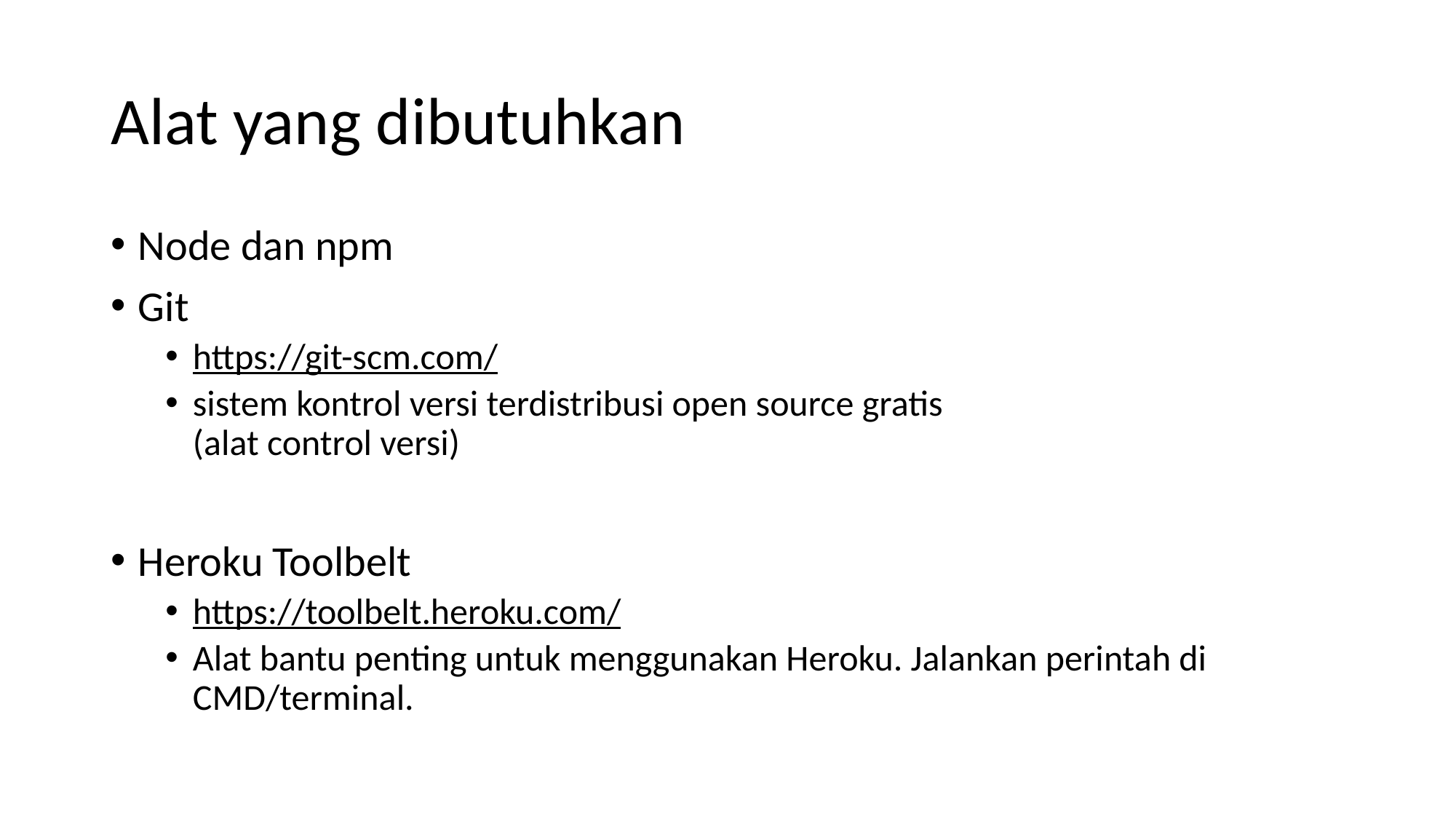

# Alat yang dibutuhkan
Node dan npm
Git
https://git-scm.com/
sistem kontrol versi terdistribusi open source gratis
(alat control versi)

Heroku Toolbelt
https://toolbelt.heroku.com/
Alat bantu penting untuk menggunakan Heroku. Jalankan perintah di CMD/terminal.